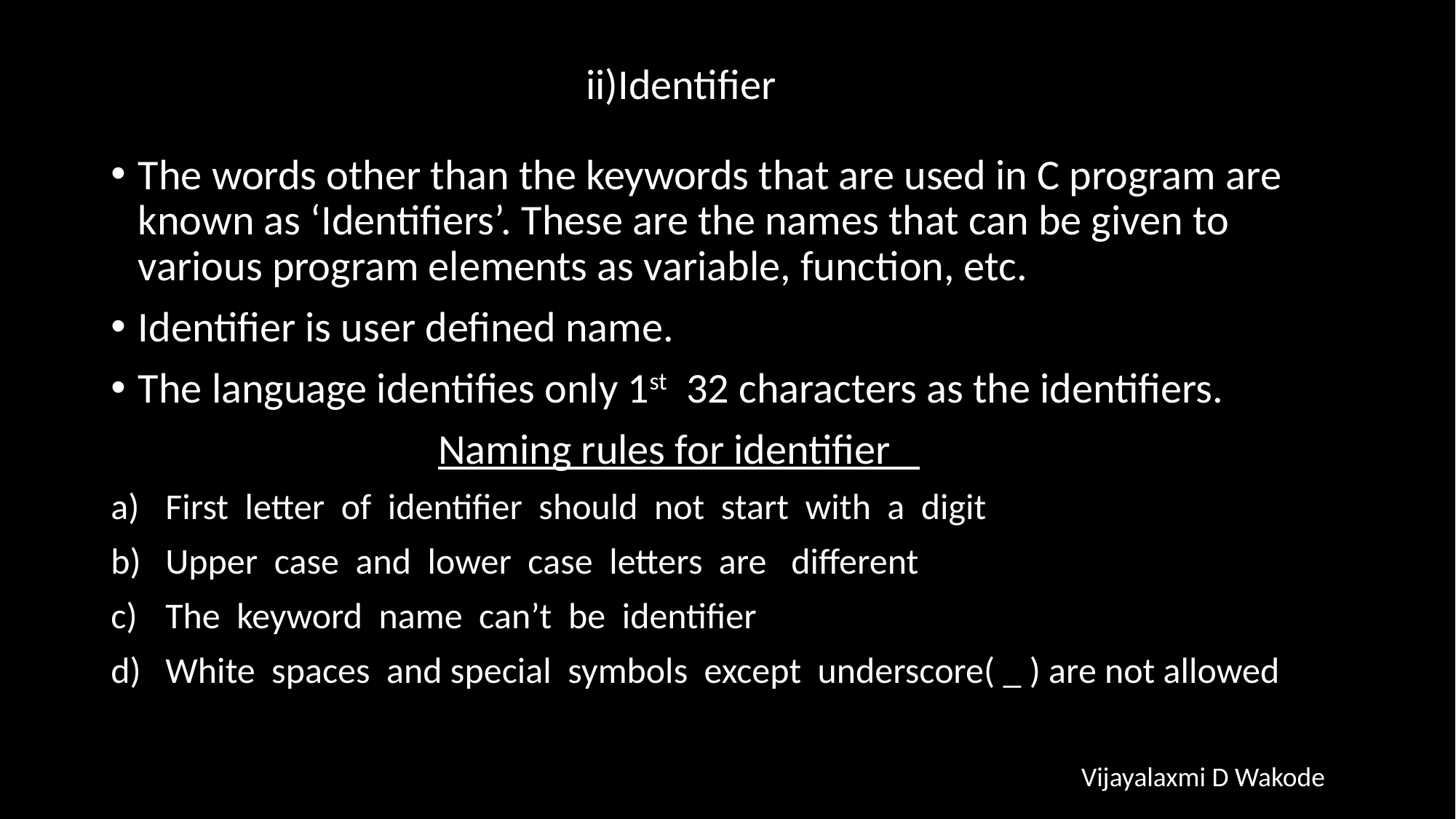

# ii)Identifier
The words other than the keywords that are used in C program are known as ‘Identifiers’. These are the names that can be given to various program elements as variable, function, etc.
Identifier is user defined name.
The language identifies only 1st  32 characters as the identifiers.
			Naming rules for identifier
First  letter  of  identifier  should  not  start  with  a  digit
Upper  case  and  lower  case  letters  are   different
The  keyword  name  can’t  be  identifier
White  spaces  and special  symbols  except  underscore( _ ) are not allowed
Vijayalaxmi D Wakode